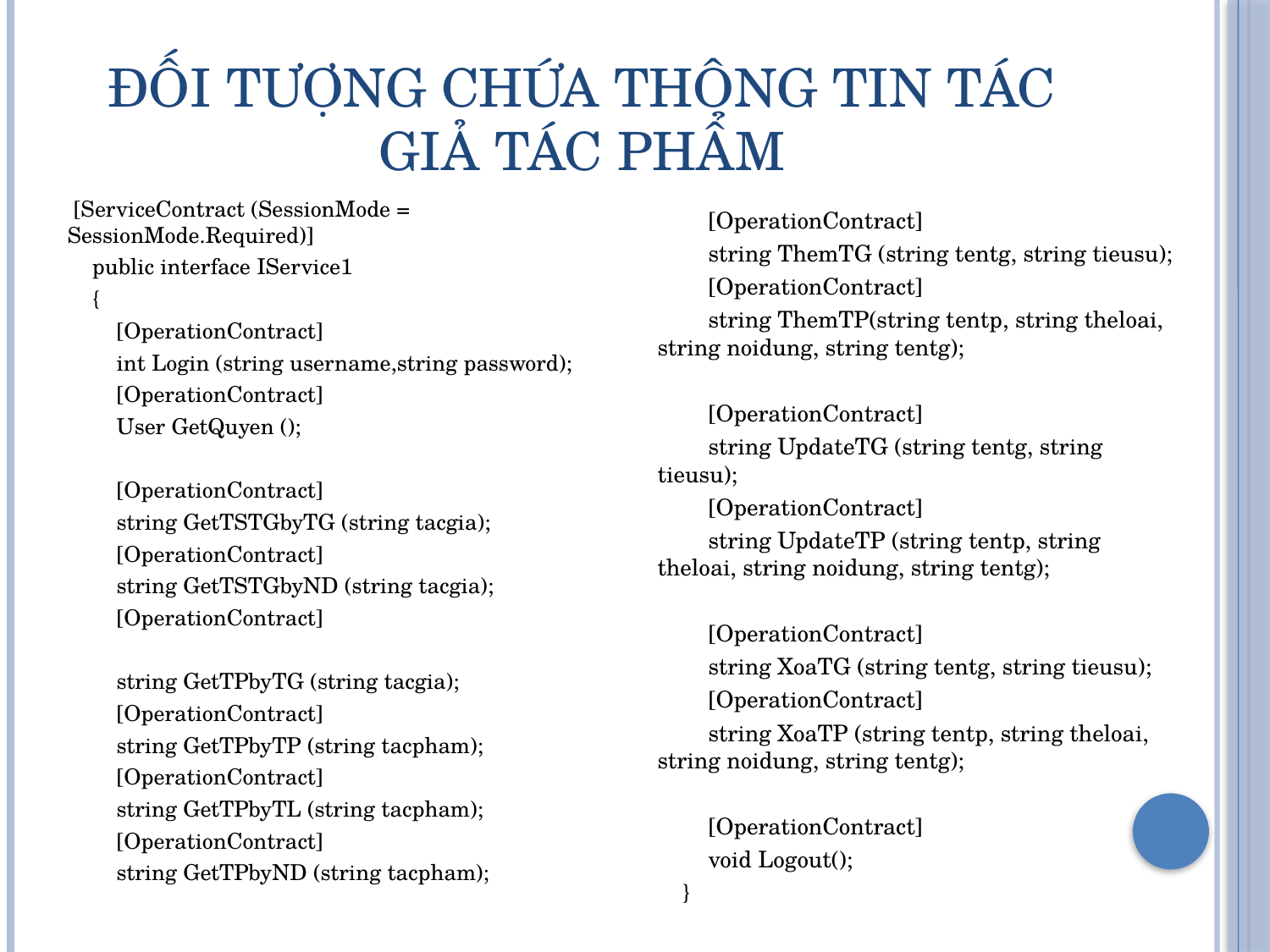

# đối tượng chứa thông tin tác giả tác phẩm
 [ServiceContract (SessionMode = SessionMode.Required)]
    public interface IService1
    {
        [OperationContract]
        int Login (string username,string password);
        [OperationContract]
        User GetQuyen ();

        [OperationContract]
        string GetTSTGbyTG (string tacgia);
        [OperationContract]
        string GetTSTGbyND (string tacgia);
        [OperationContract]

        string GetTPbyTG (string tacgia);
        [OperationContract]
        string GetTPbyTP (string tacpham);
        [OperationContract]
        string GetTPbyTL (string tacpham);
        [OperationContract]
        string GetTPbyND (string tacpham);

        [OperationContract]
        string ThemTG (string tentg, string tieusu);
        [OperationContract]
        string ThemTP(string tentp, string theloai, string noidung, string tentg);

        [OperationContract]
        string UpdateTG (string tentg, string tieusu);
        [OperationContract]
        string UpdateTP (string tentp, string theloai, string noidung, string tentg);

        [OperationContract]
        string XoaTG (string tentg, string tieusu);
        [OperationContract]
        string XoaTP (string tentp, string theloai, string noidung, string tentg);

        [OperationContract]
        void Logout();
    }